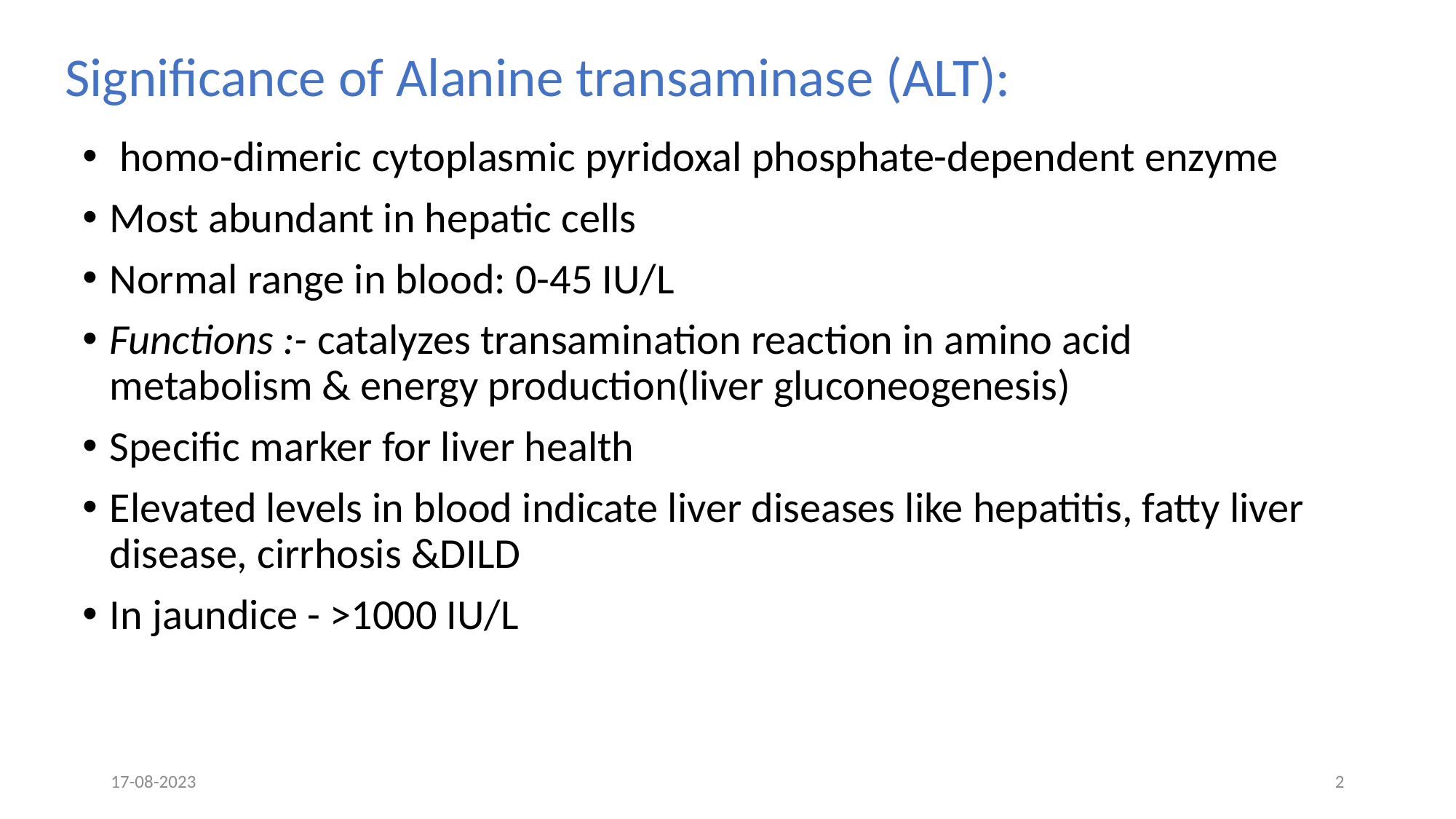

# Significance of Alanine transaminase (ALT):
 homo-dimeric cytoplasmic pyridoxal phosphate-dependent enzyme
Most abundant in hepatic cells
Normal range in blood: 0-45 IU/L
Functions :- catalyzes transamination reaction in amino acid metabolism & energy production(liver gluconeogenesis)
Specific marker for liver health
Elevated levels in blood indicate liver diseases like hepatitis, fatty liver disease, cirrhosis &DILD
In jaundice - >1000 IU/L

17-08-2023
2